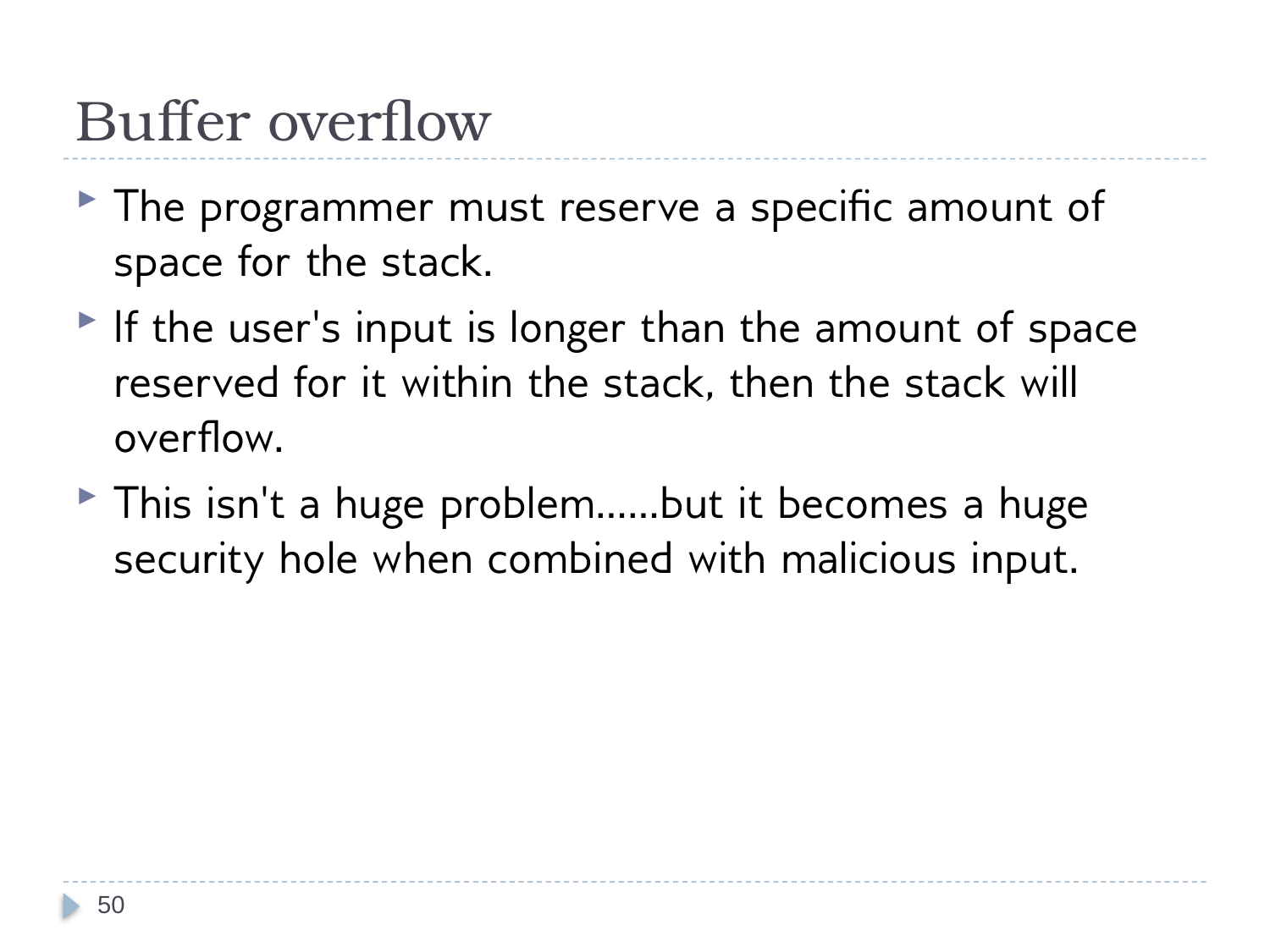

# Buffer overflow
The programmer must reserve a specific amount of space for the stack.
If the user's input is longer than the amount of space reserved for it within the stack, then the stack will overflow.
This isn't a huge problem……but it becomes a huge security hole when combined with malicious input.

50